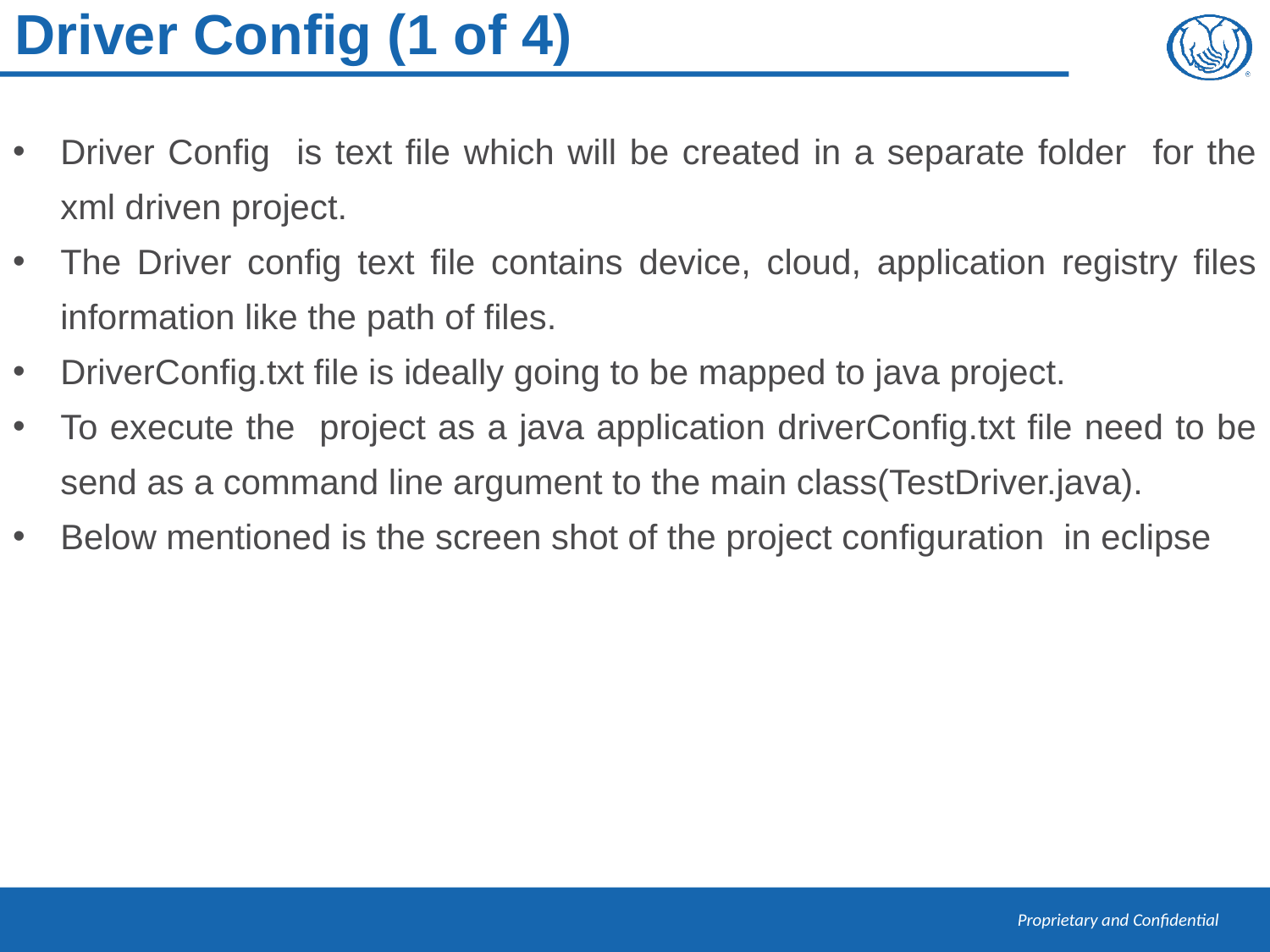

# Driver Config (1 of 4)
Driver Config  is text file which will be created in a separate folder  for the xml driven project.
The Driver config text file contains device, cloud, application registry files information like the path of files.
DriverConfig.txt file is ideally going to be mapped to java project.
To execute the  project as a java application driverConfig.txt file need to be send as a command line argument to the main class(TestDriver.java).
Below mentioned is the screen shot of the project configuration  in eclipse